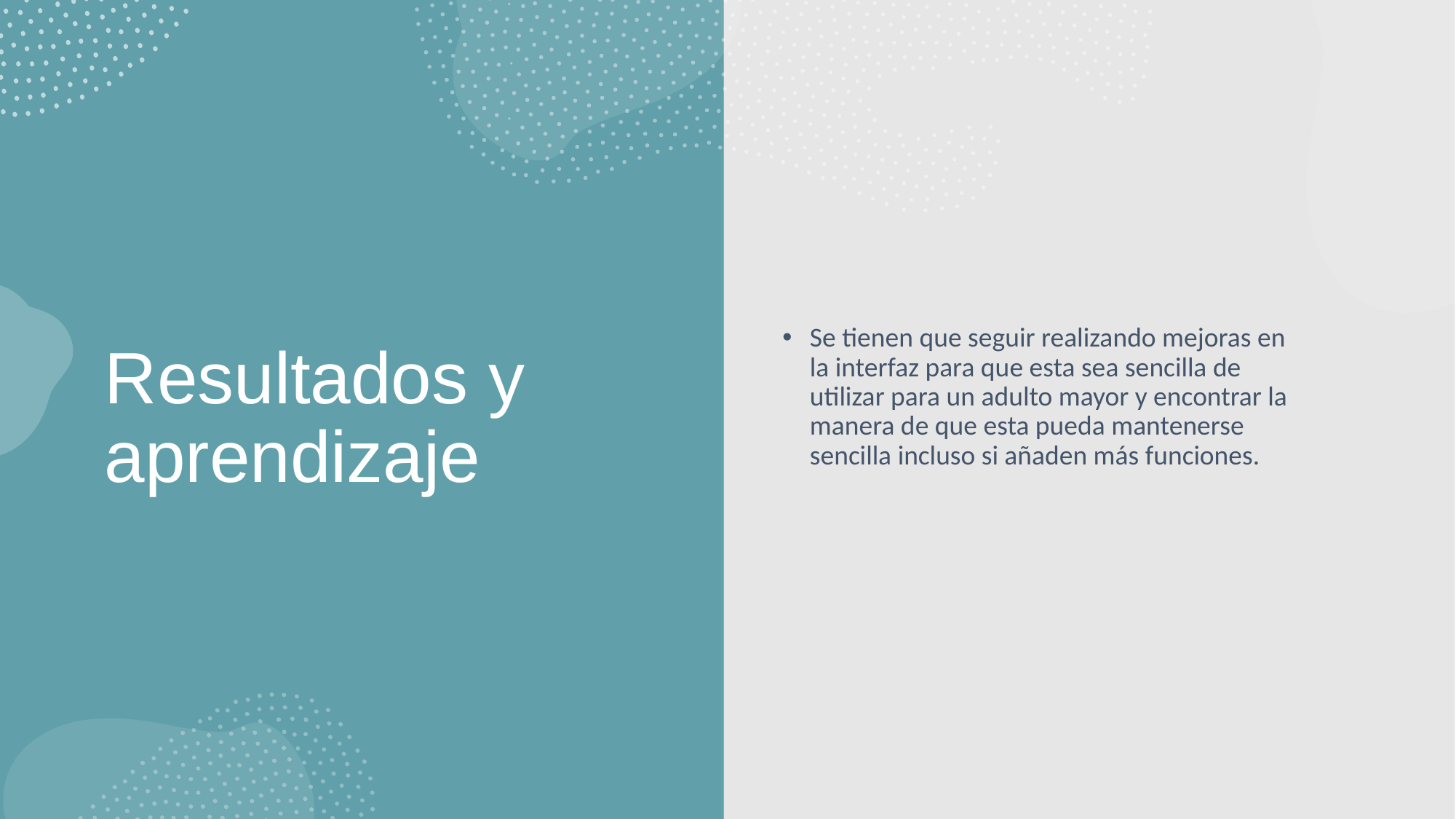

Se tienen que seguir realizando mejoras en la interfaz para que esta sea sencilla de utilizar para un adulto mayor y encontrar la manera de que esta pueda mantenerse sencilla incluso si añaden más funciones.

# Resultados y aprendizaje